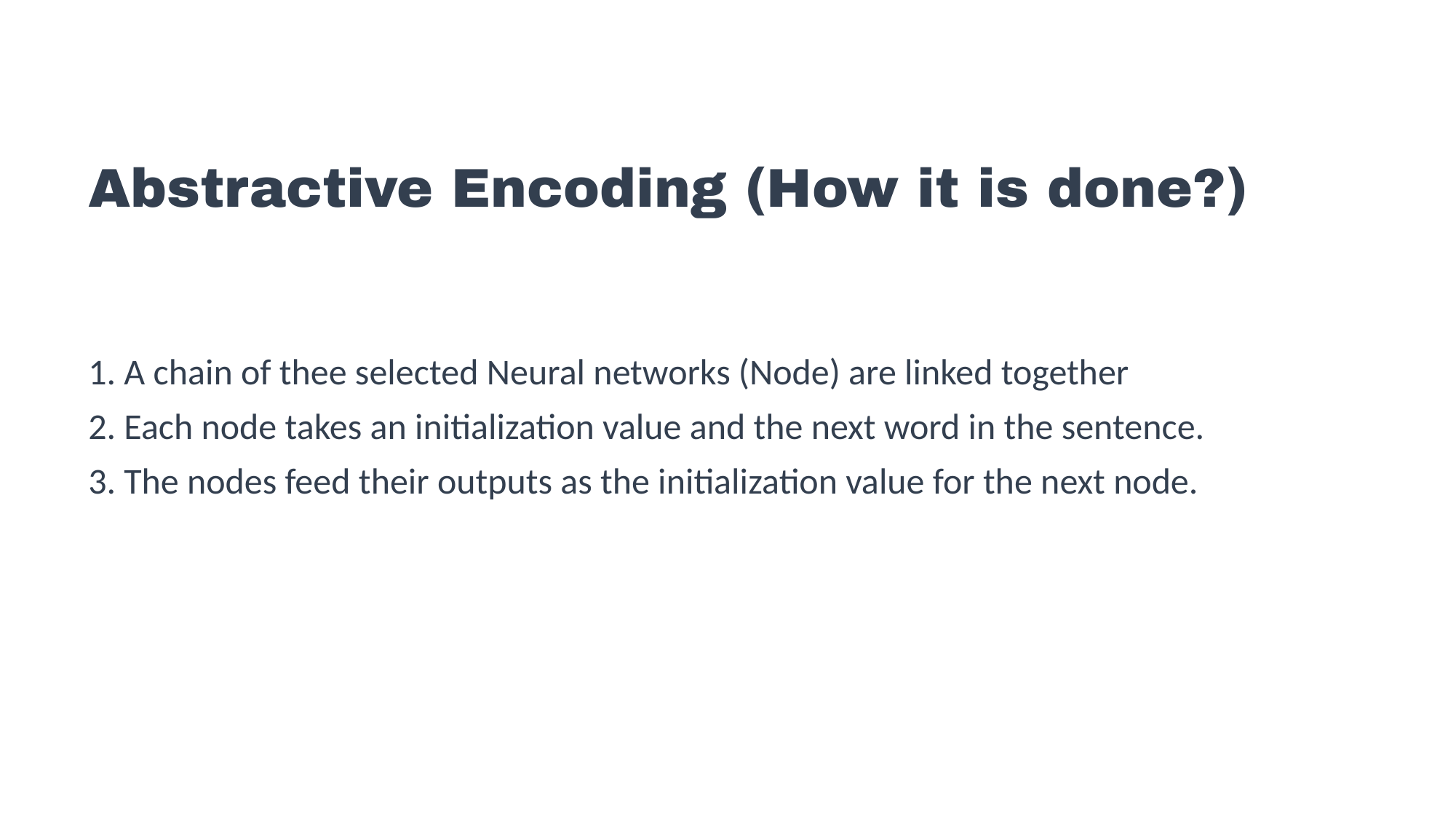

# Abstractive Encoding (How it is done?)

1. A chain of thee selected Neural networks (Node) are linked together
2. Each node takes an initialization value and the next word in the sentence.
3. The nodes feed their outputs as the initialization value for the next node.